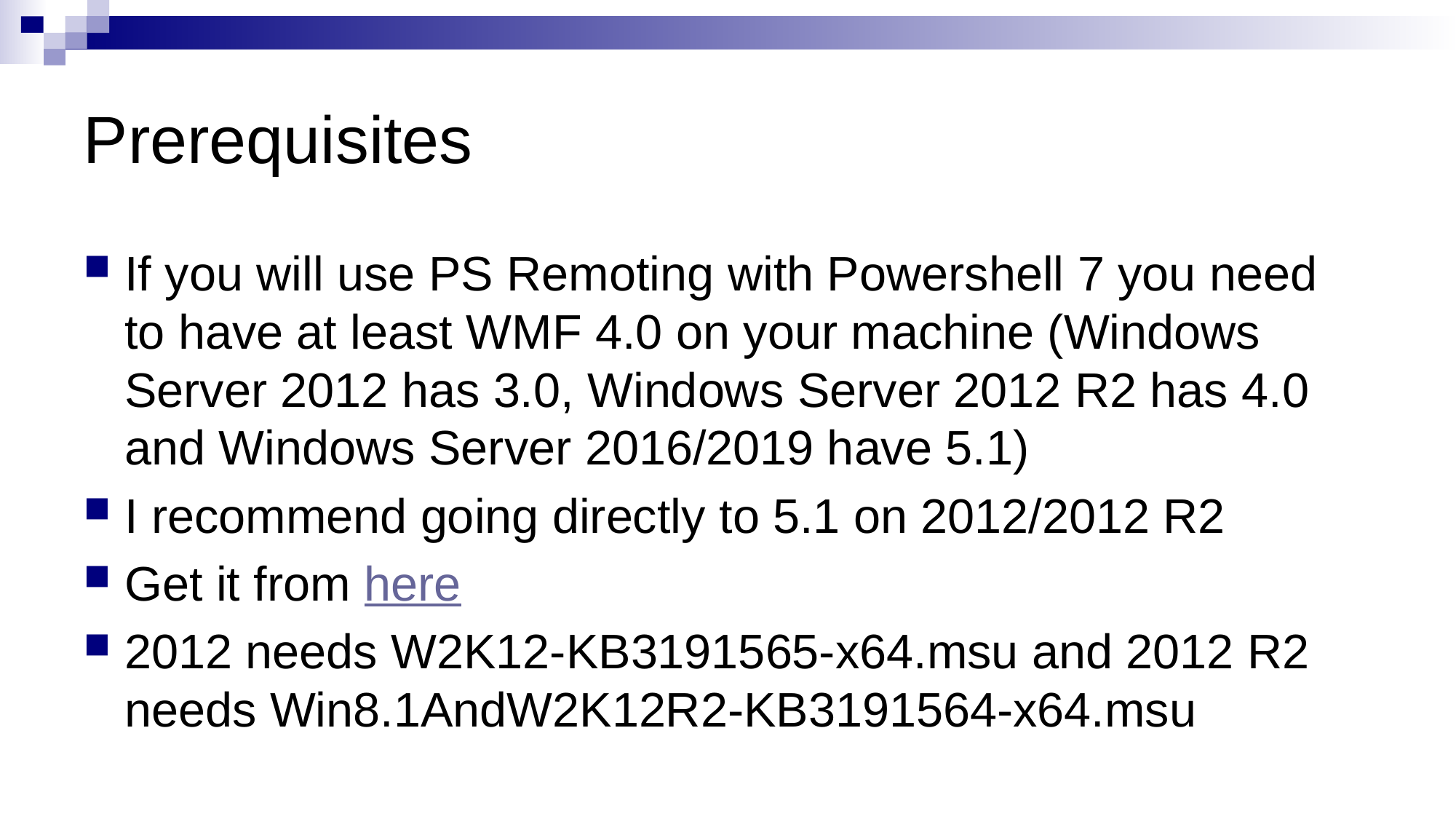

# Prerequisites
If you will use PS Remoting with Powershell 7 you need to have at least WMF 4.0 on your machine (Windows Server 2012 has 3.0, Windows Server 2012 R2 has 4.0 and Windows Server 2016/2019 have 5.1)
I recommend going directly to 5.1 on 2012/2012 R2
Get it from here
2012 needs W2K12-KB3191565-x64.msu and 2012 R2 needs Win8.1AndW2K12R2-KB3191564-x64.msu